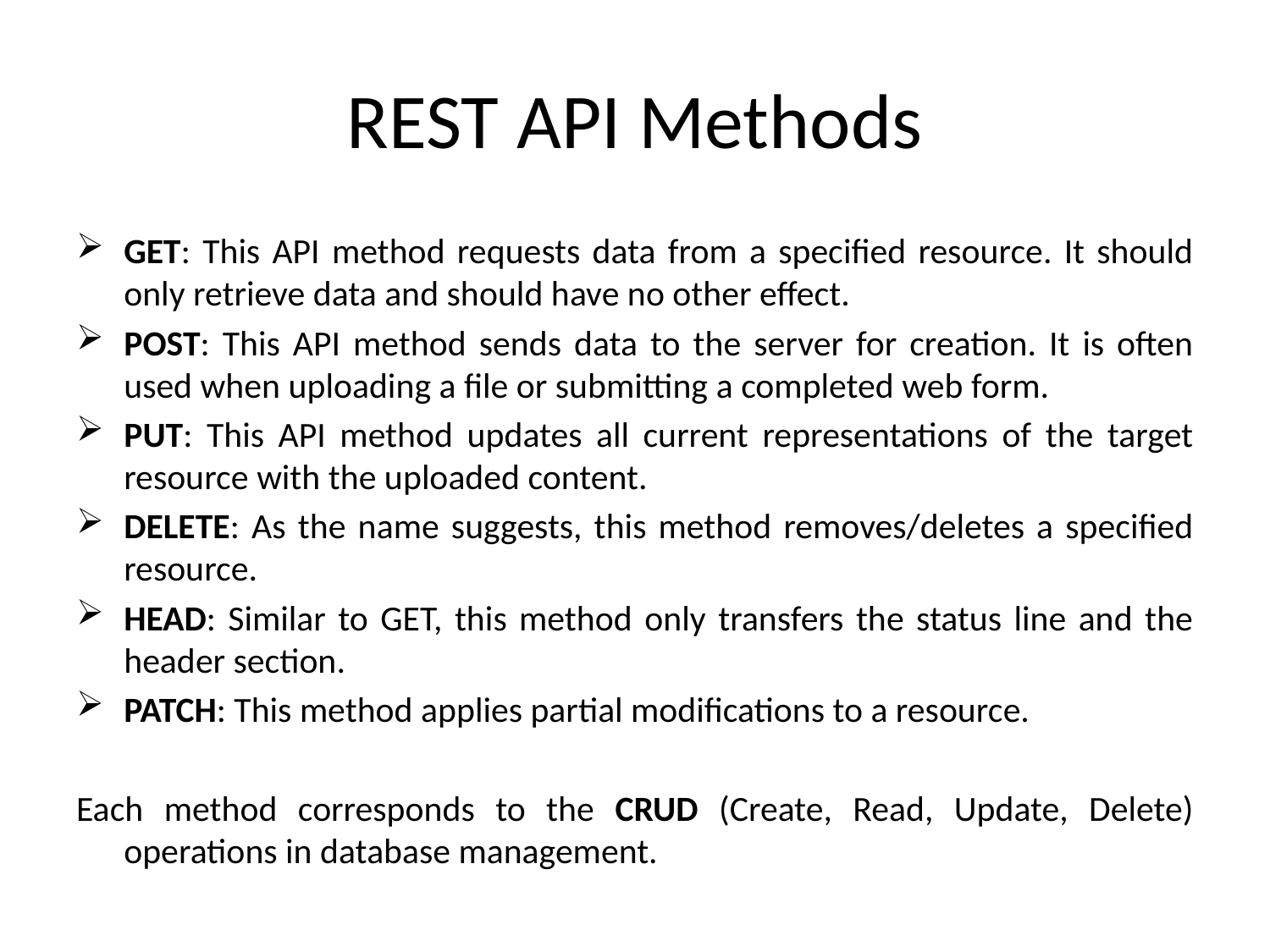

# REST API Methods
GET: This API method requests data from a specified resource. It should only retrieve data and should have no other effect.
POST: This API method sends data to the server for creation. It is often used when uploading a file or submitting a completed web form.
PUT: This API method updates all current representations of the target resource with the uploaded content.
DELETE: As the name suggests, this method removes/deletes a specified resource.
HEAD: Similar to GET, this method only transfers the status line and the header section.
PATCH: This method applies partial modifications to a resource.

Each method corresponds to the CRUD (Create, Read, Update, Delete) operations in database management.